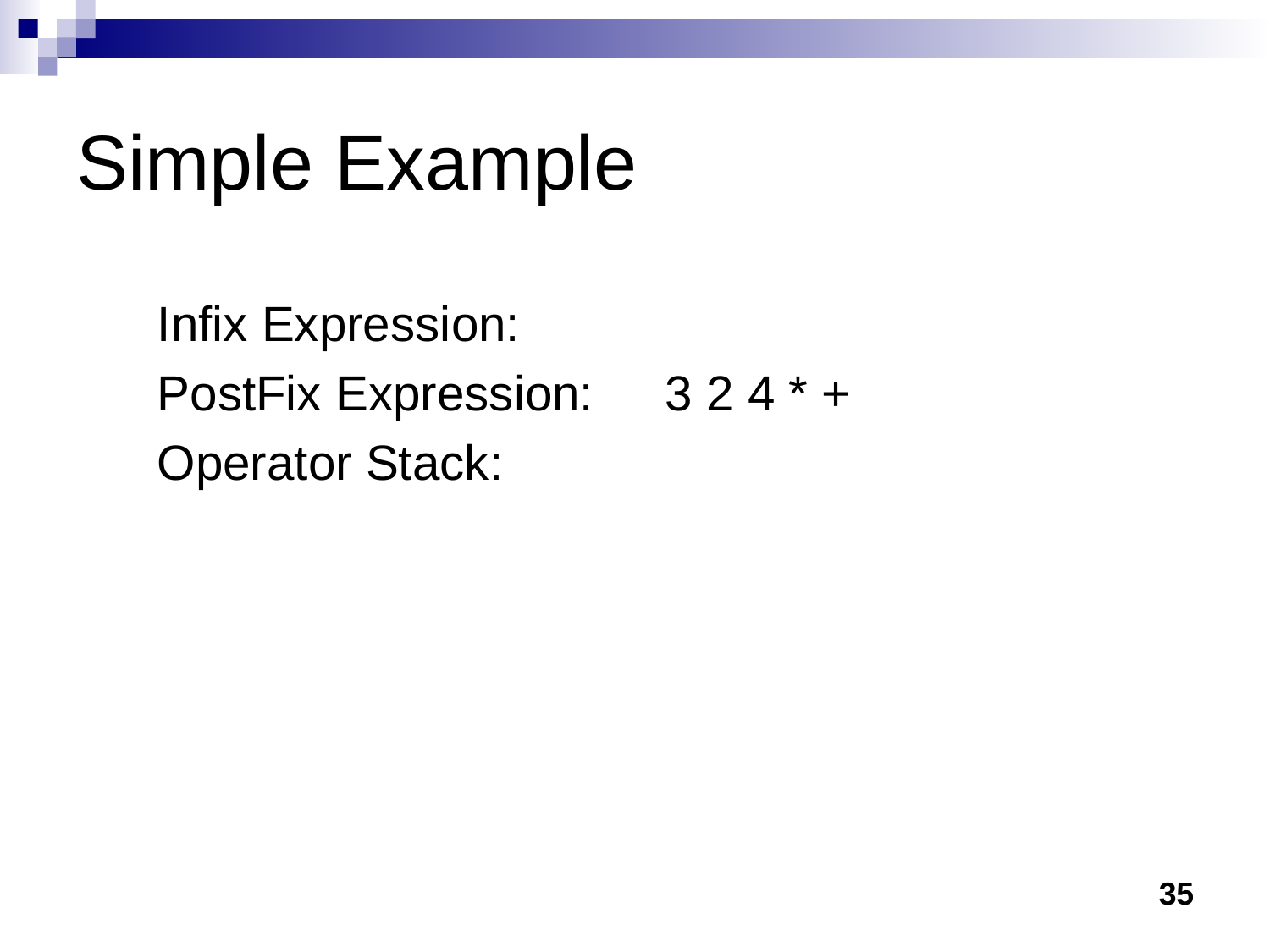

Simple Example
Infix Expression:
PostFix Expression:	3 2 4 * +
Operator Stack:

35